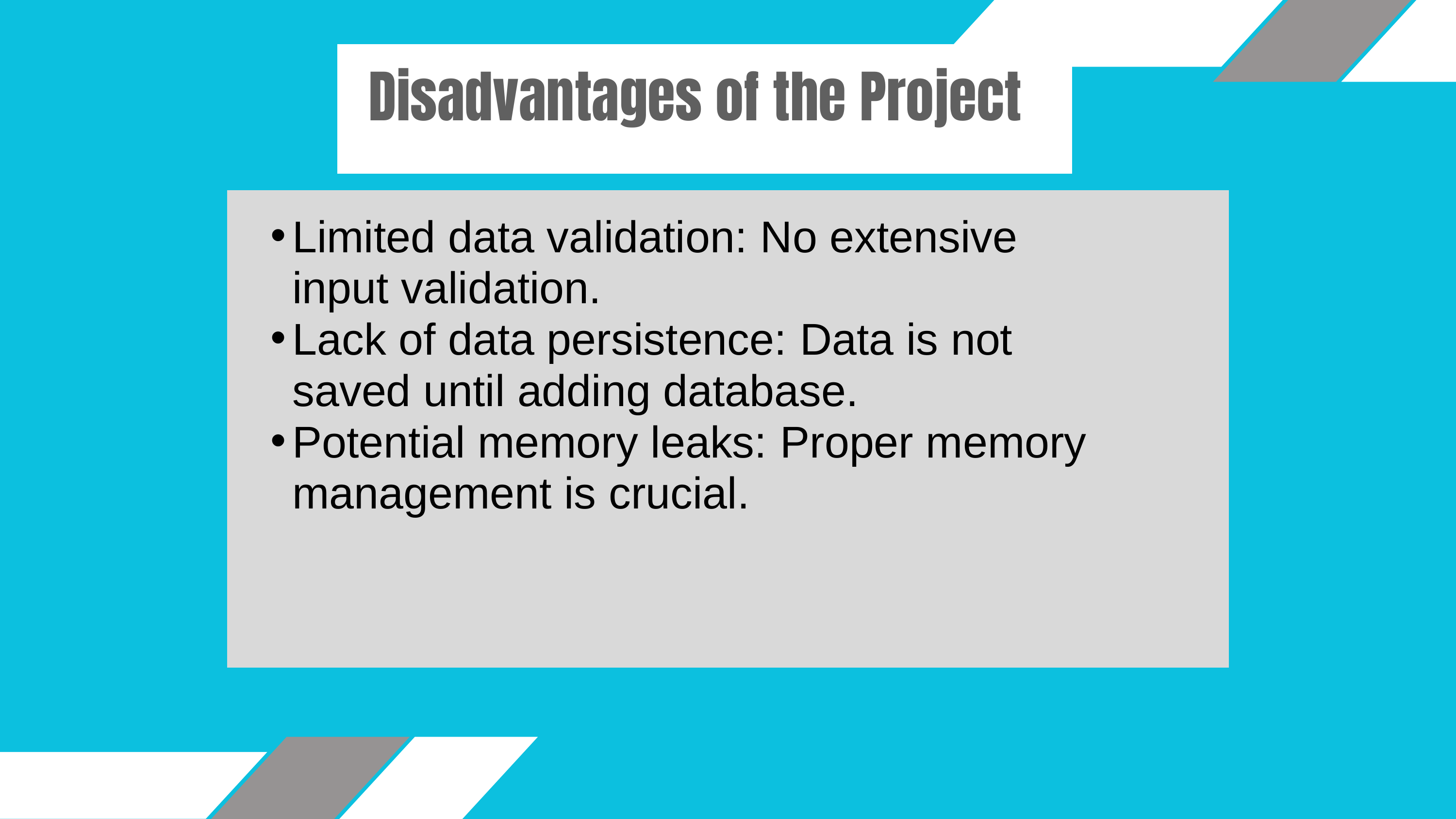

Disadvantages of the Project

Limited data validation: No extensive input validation.
Lack of data persistence: Data is not saved until adding database.
Potential memory leaks: Proper memory management is crucial.